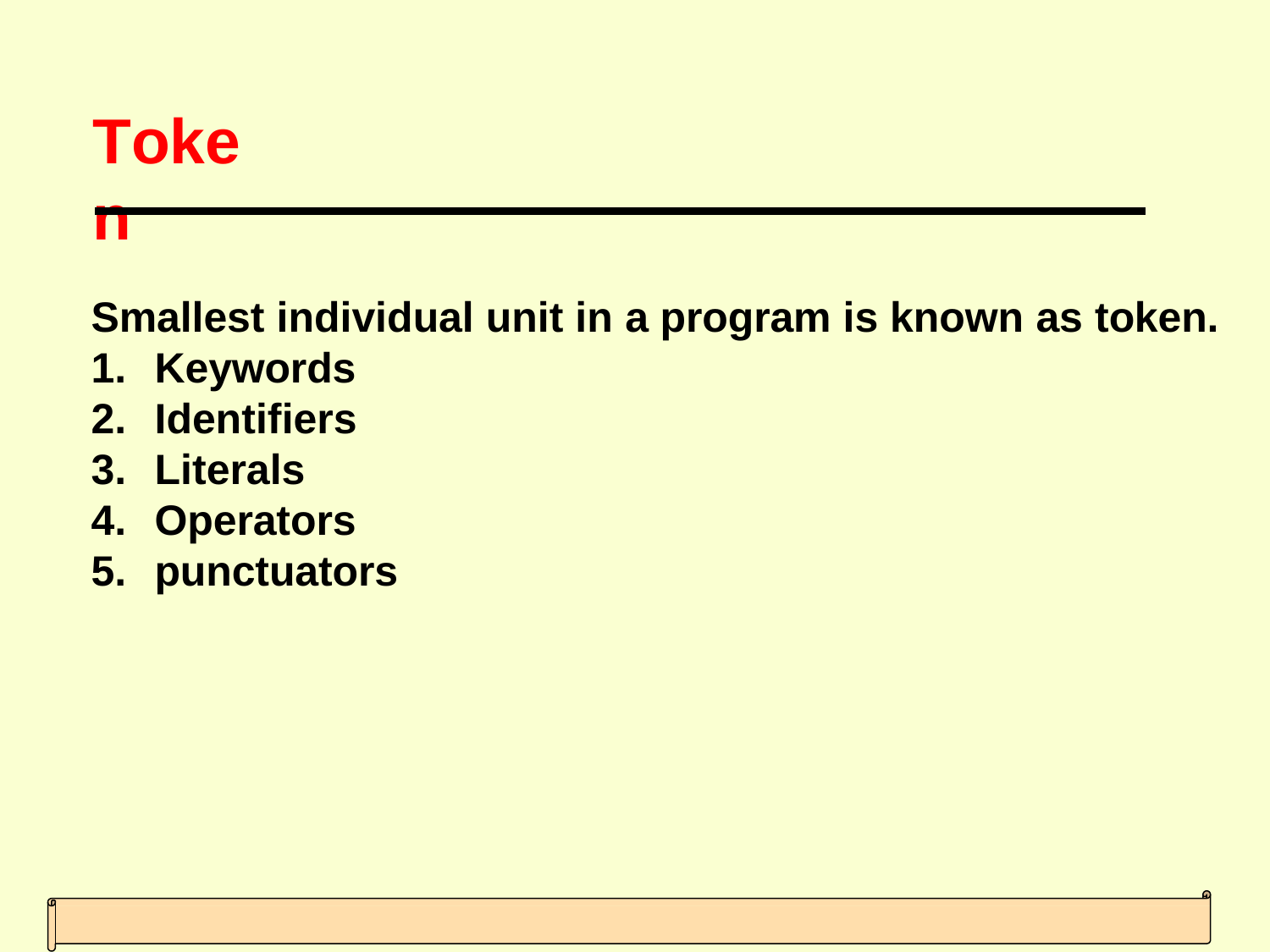

# Token

Smallest individual unit in a program is known as token.
Keywords
Identifiers
Literals
Operators
punctuators